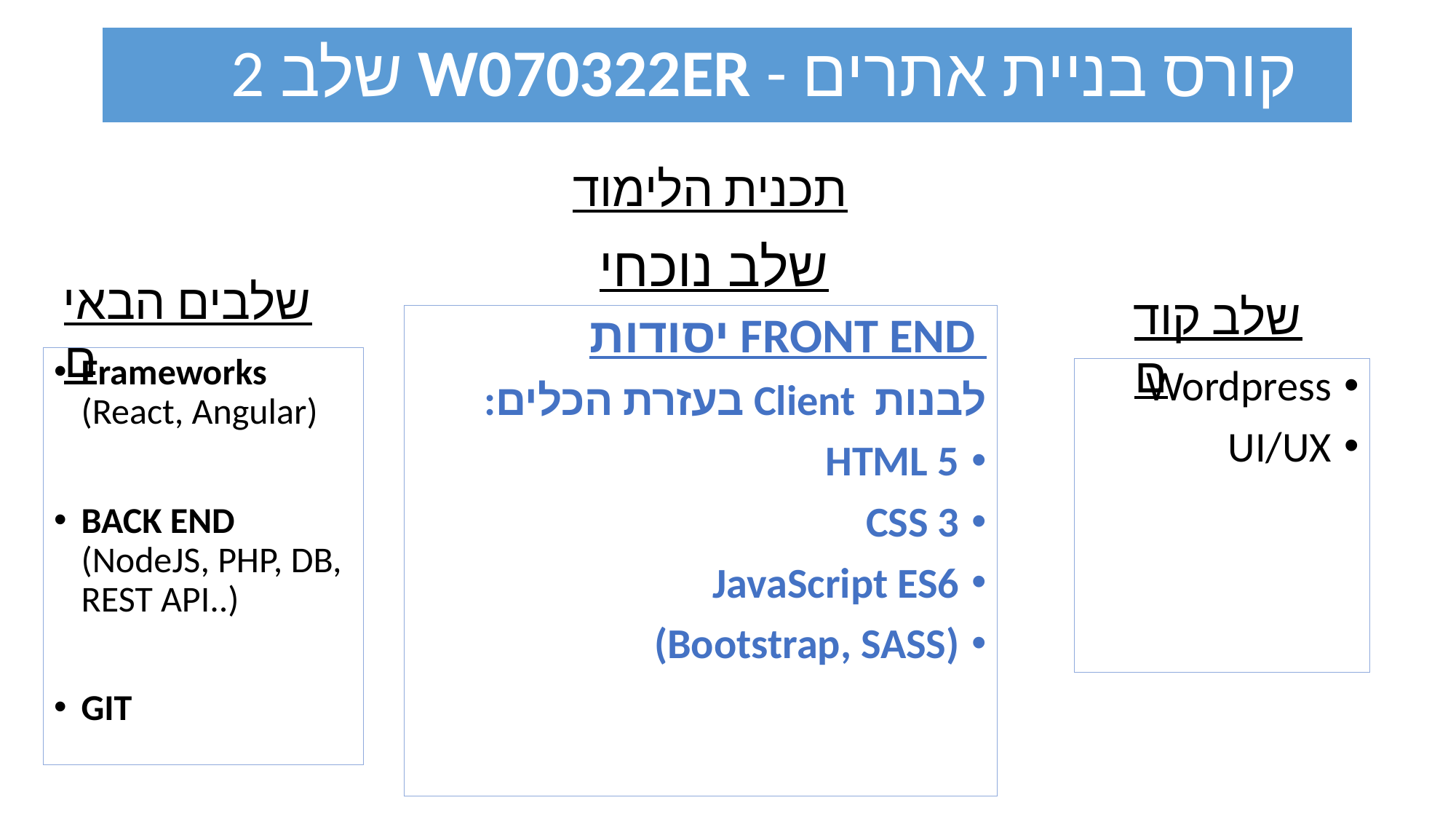

קורס בניית אתרים - W070322ER שלב 2
תכנית הלימוד
שלב נוכחי​
שלבים הבאים

שלב קודם

 FRONT END יסודות
לבנות  Client בעזרת הכלים:
HTML 5
CSS 3
JavaScript ES6
(Bootstrap, SASS)
Frameworks (React, Angular)

BACK END (NodeJS, PHP, DB, REST API..)

GIT

Wordpress
UI/UX